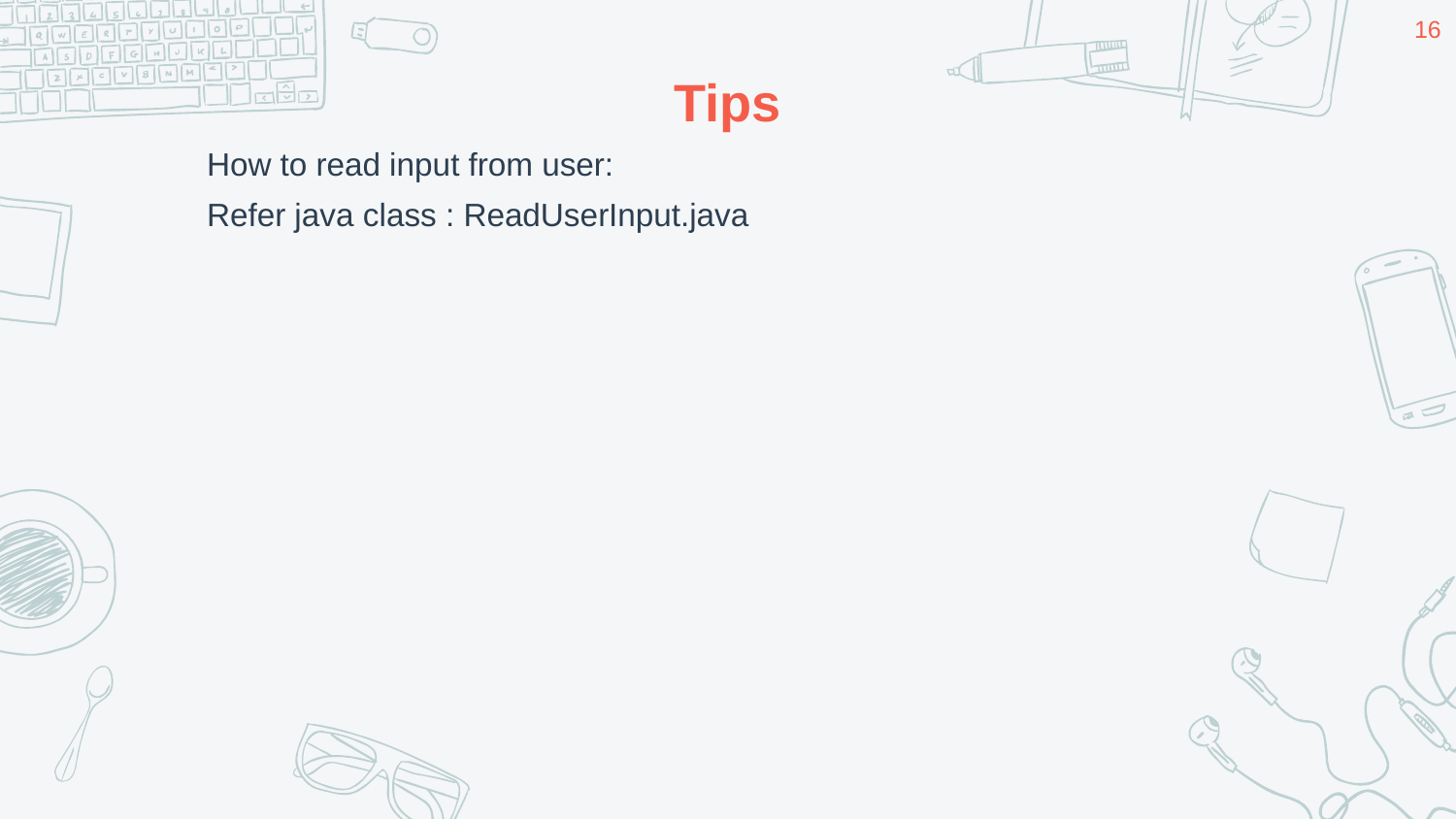

16
# Tips
How to read input from user:
Refer java class : ReadUserInput.java